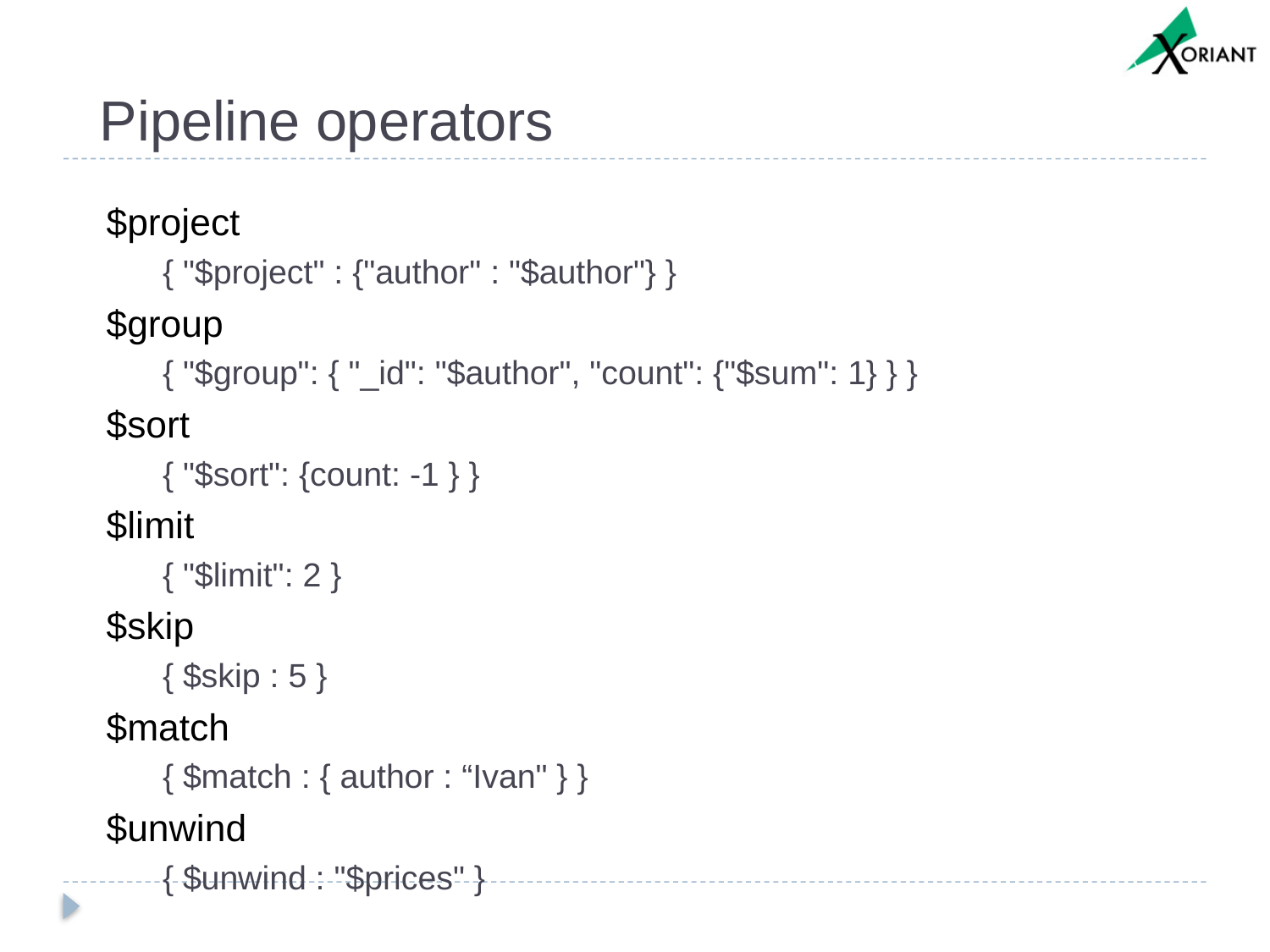

# Pipeline operators
$project
{ "$project" : {"author" : "$author"} }
$group
{ "$group": { "_id": "$author", "count": {"$sum": 1} } }
$sort
{ "$sort": {count: -1 } }
$limit
{ "$limit": 2 }
$skip
{ $skip : 5 }
$match
{ $match : { author : “Ivan" } }
$unwind
{ $unwind : "$prices" }